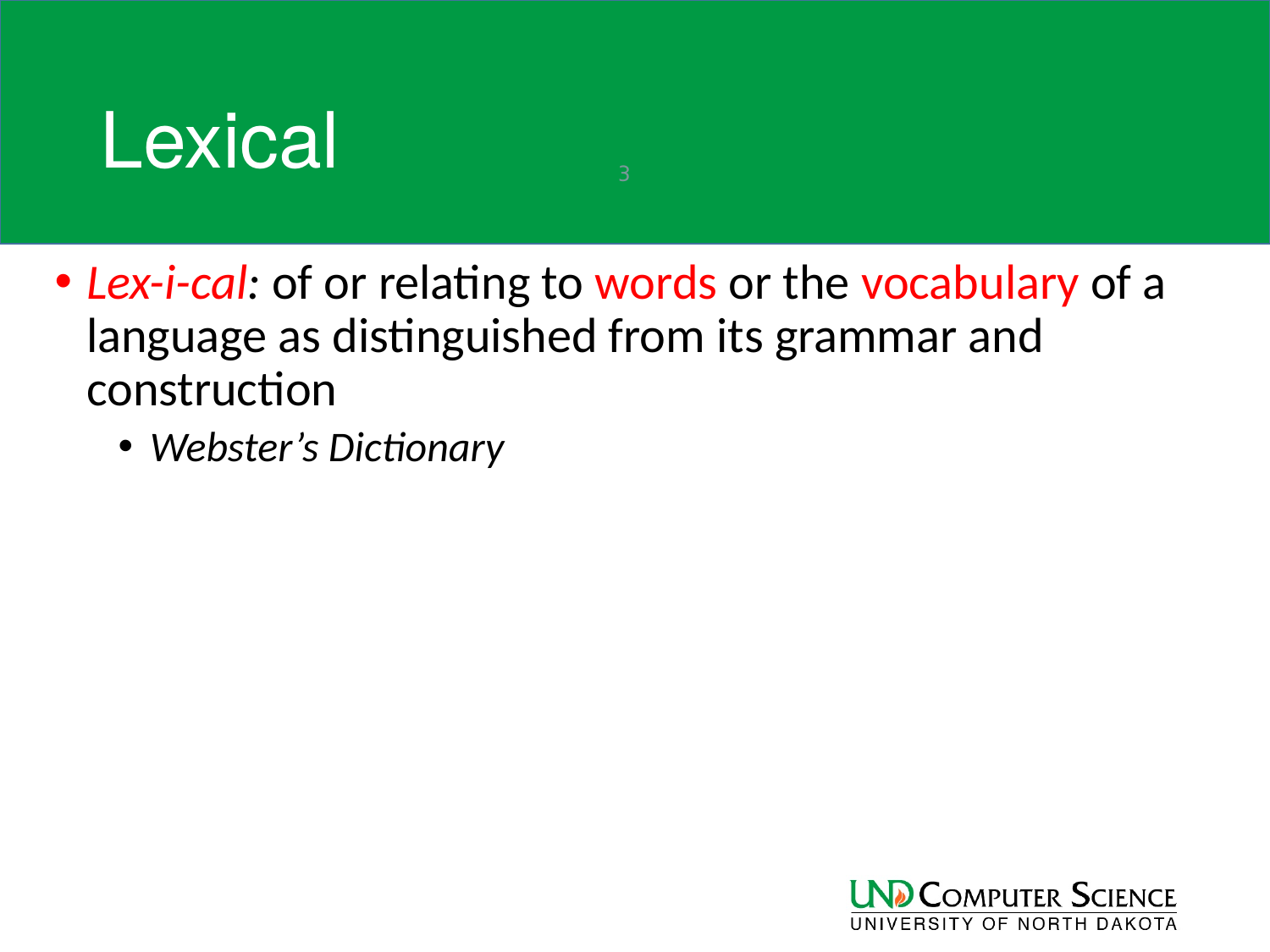

# Lexical
3
Lex-i-cal: of or relating to words or the vocabulary of a language as distinguished from its grammar and construction
Webster’s Dictionary